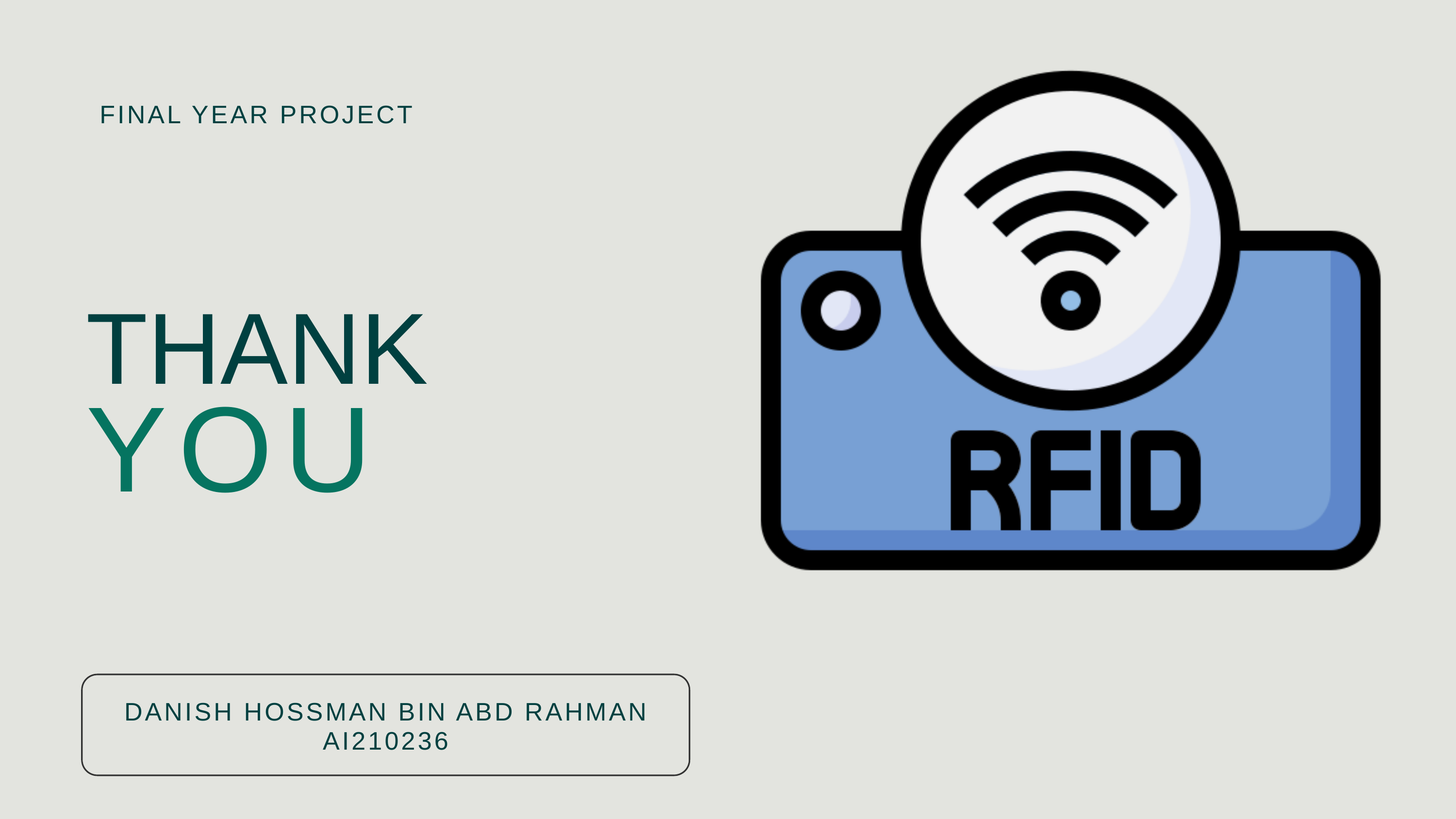

FINAL YEAR PROJECT

THANK
YOU

DANISH HOSSMAN BIN ABD RAHMAN
AI210236